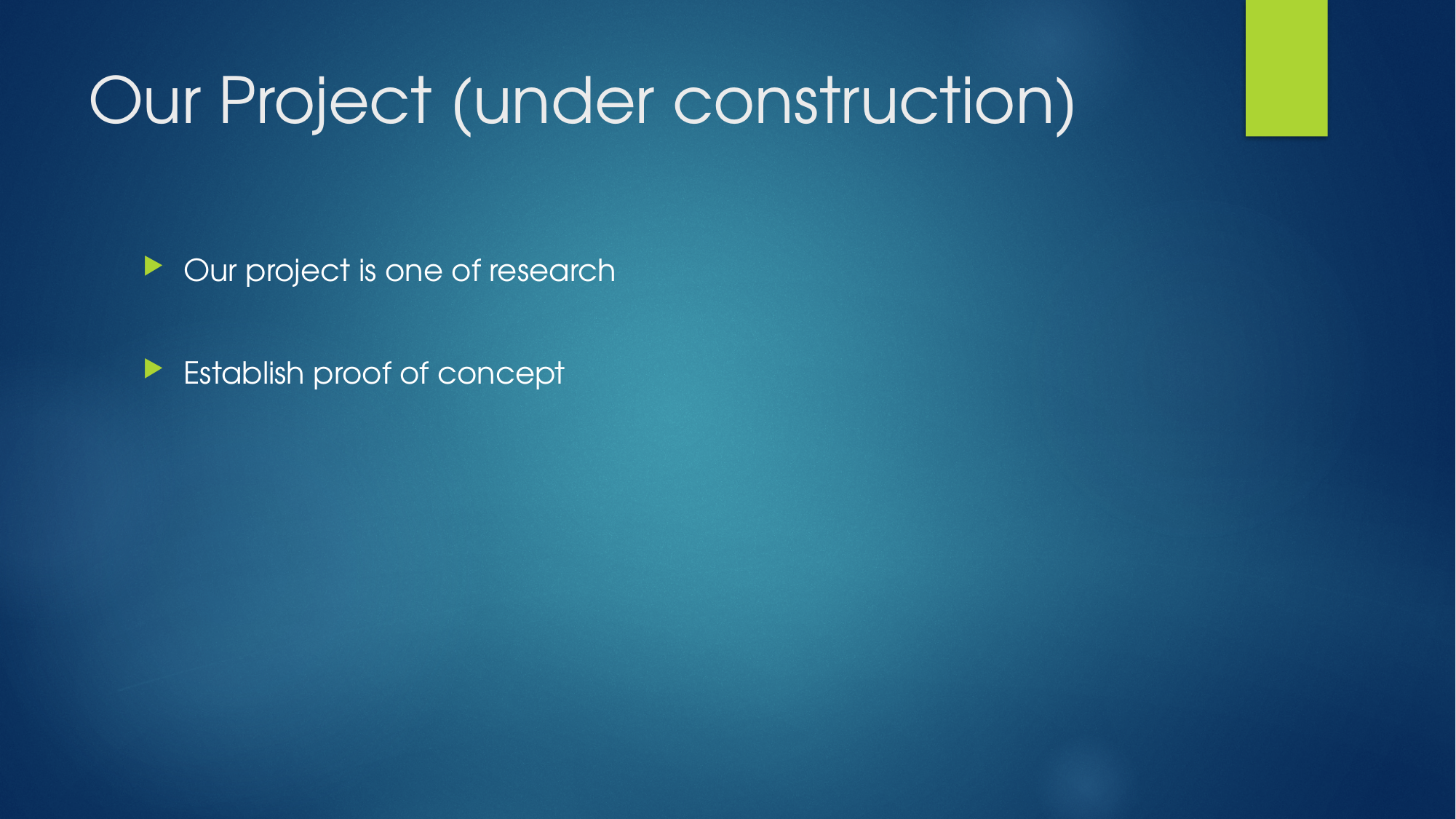

# Our Project (under construction)
Our project is one of research

Establish proof of concept